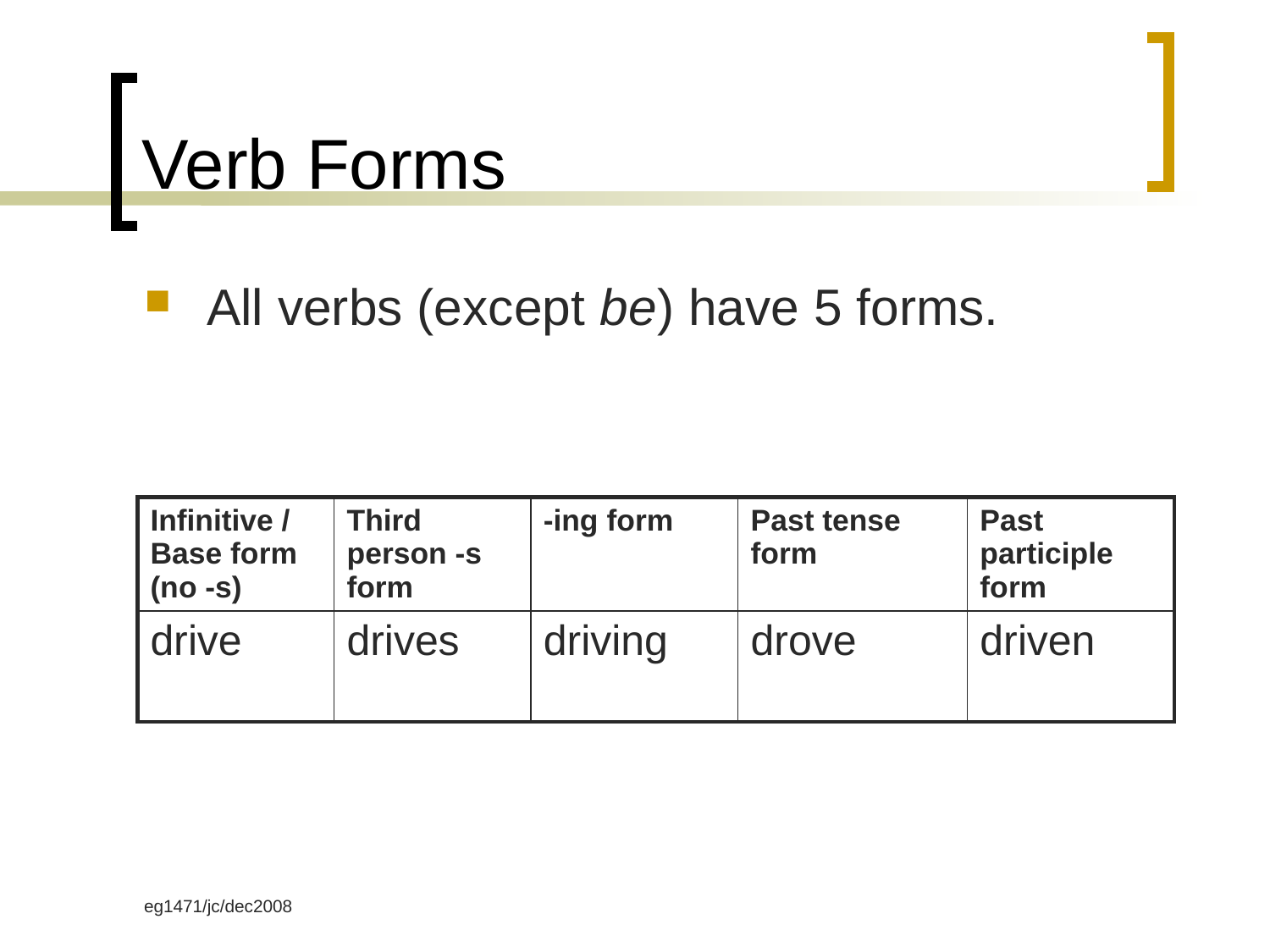

# Verb Forms
All verbs (except be) have 5 forms.
| Infinitive / Base form (no -s) | Third person -s form | -ing form | Past tense form | Past participle form |
| --- | --- | --- | --- | --- |
| drive | drives | driving | drove | driven |
eg1471/jc/dec2008